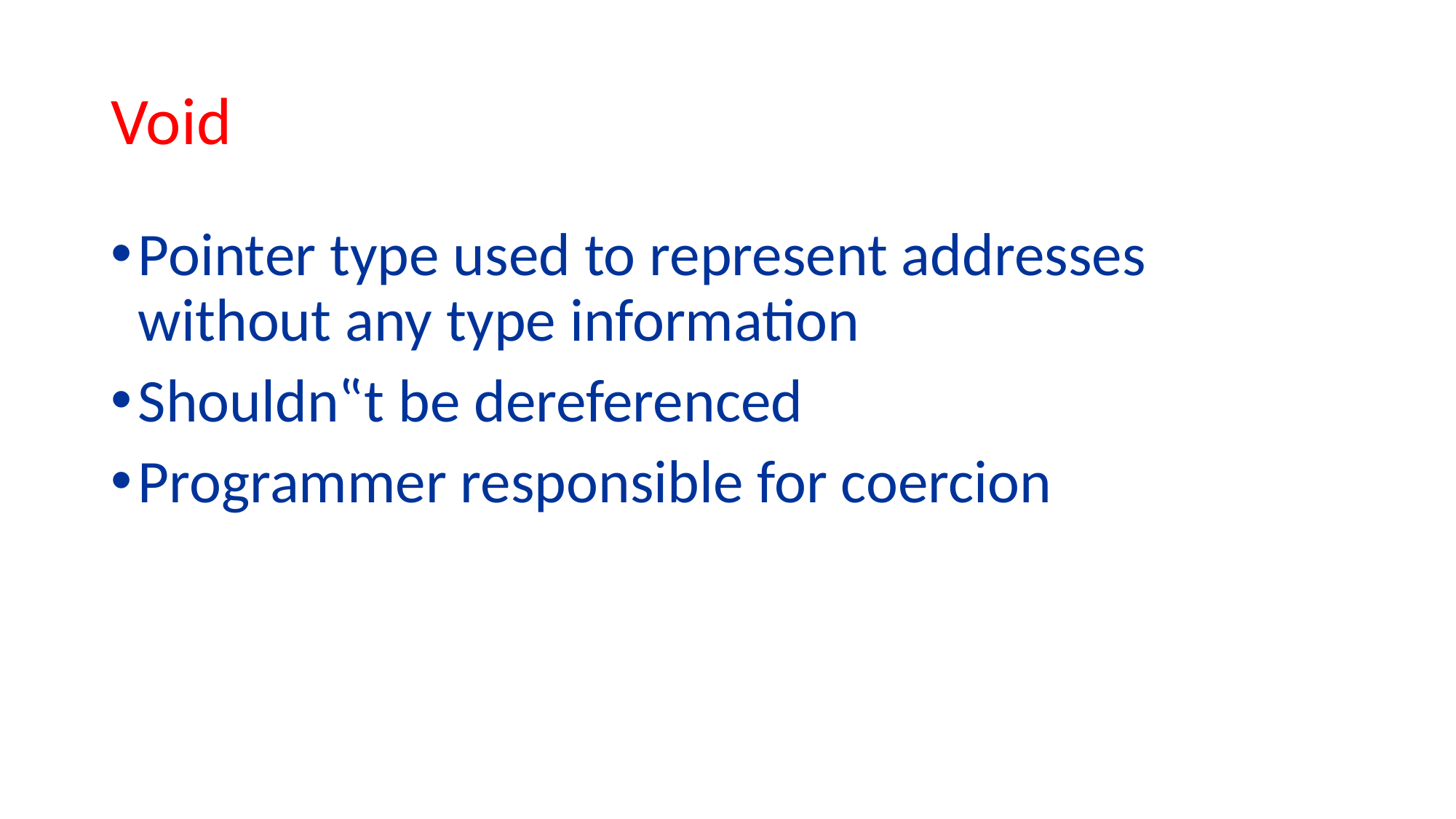

# Void
Pointer type used to represent addresses without any type information
Shouldn‟t be dereferenced
Programmer responsible for coercion